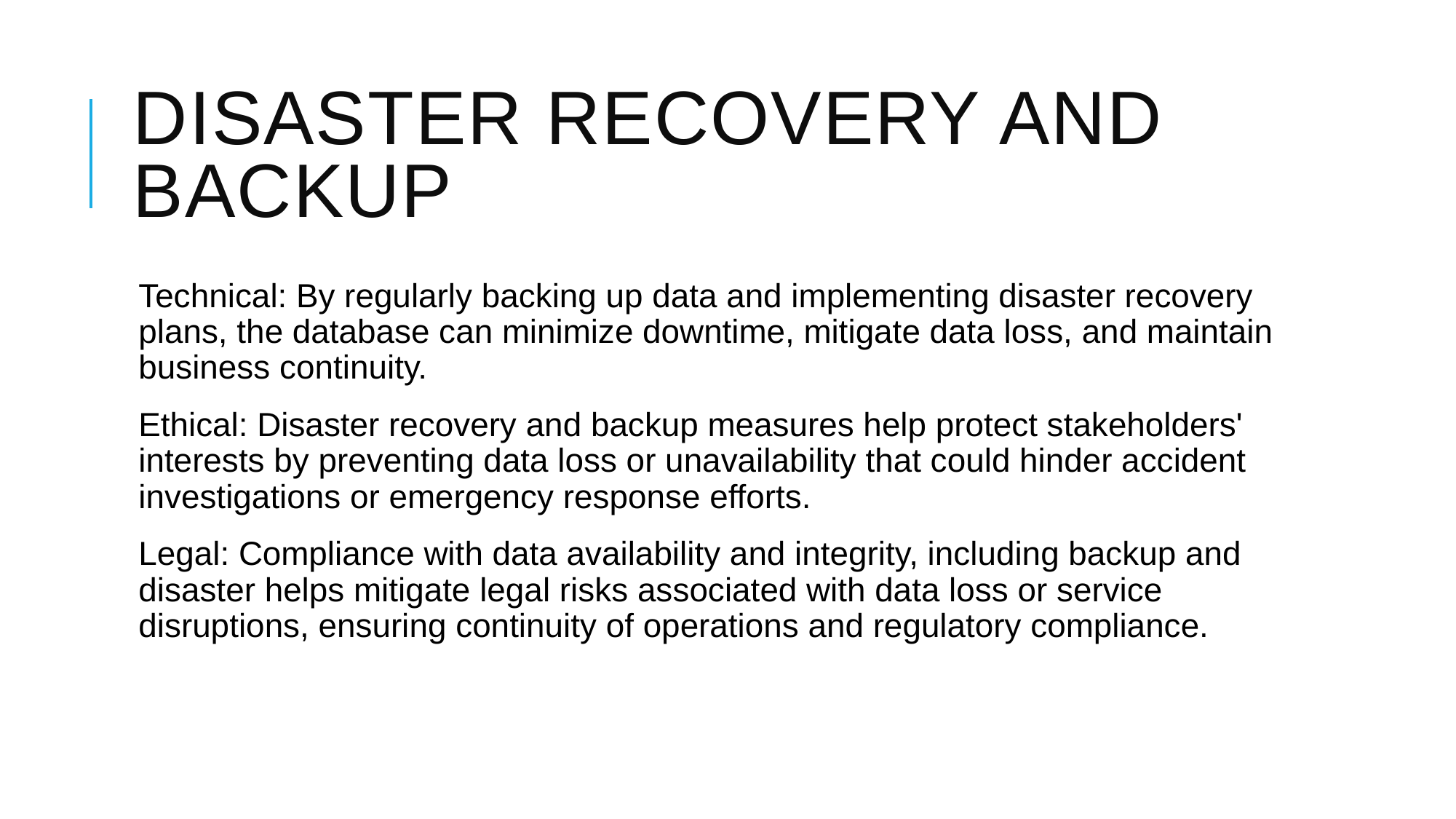

# Disaster Recovery and Backup
Technical: By regularly backing up data and implementing disaster recovery plans, the database can minimize downtime, mitigate data loss, and maintain business continuity.
Ethical: Disaster recovery and backup measures help protect stakeholders' interests by preventing data loss or unavailability that could hinder accident investigations or emergency response efforts.
Legal: Compliance with data availability and integrity, including backup and disaster helps mitigate legal risks associated with data loss or service disruptions, ensuring continuity of operations and regulatory compliance.